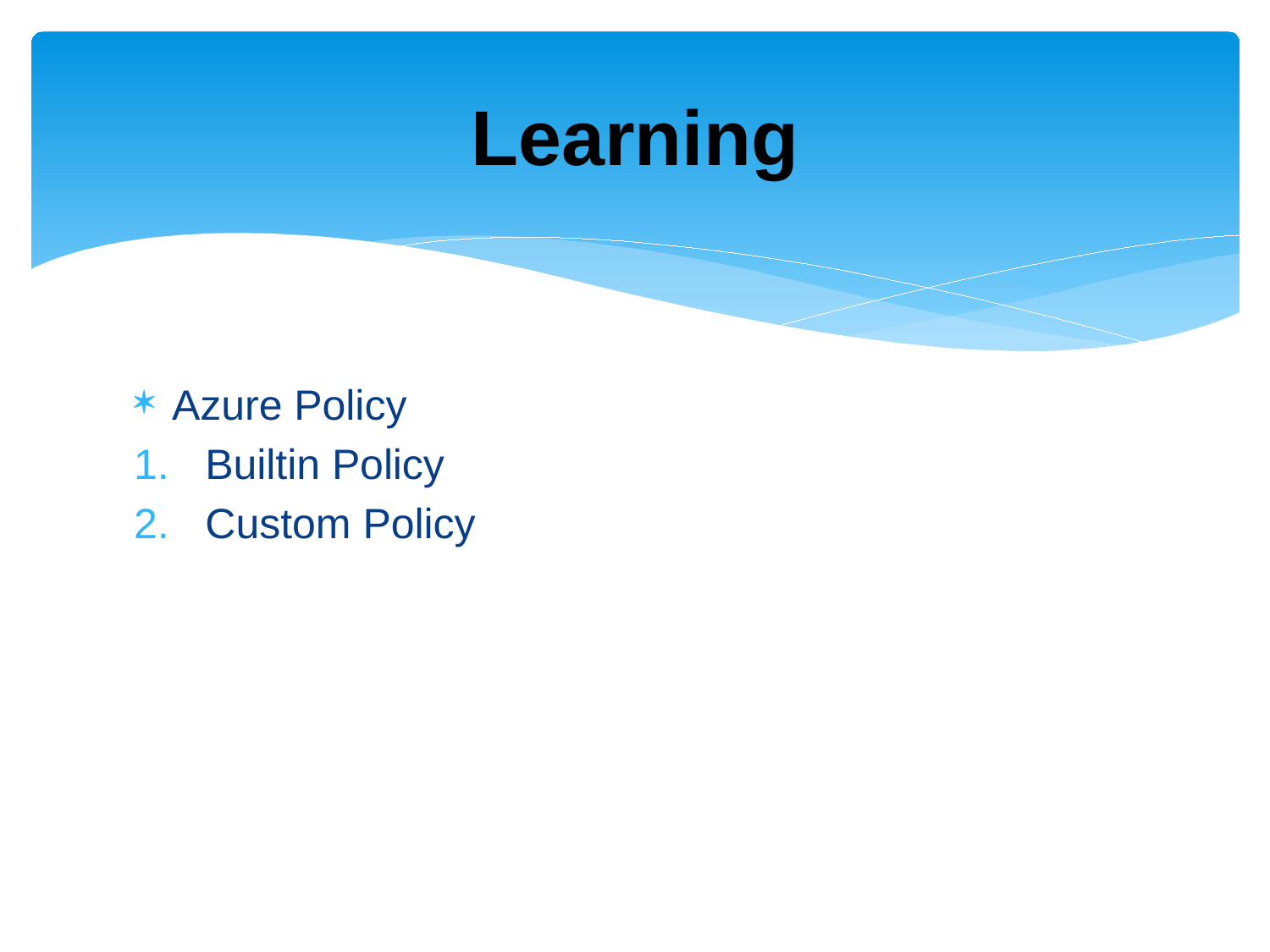

# Learning
Azure Policy
Builtin Policy
Custom Policy